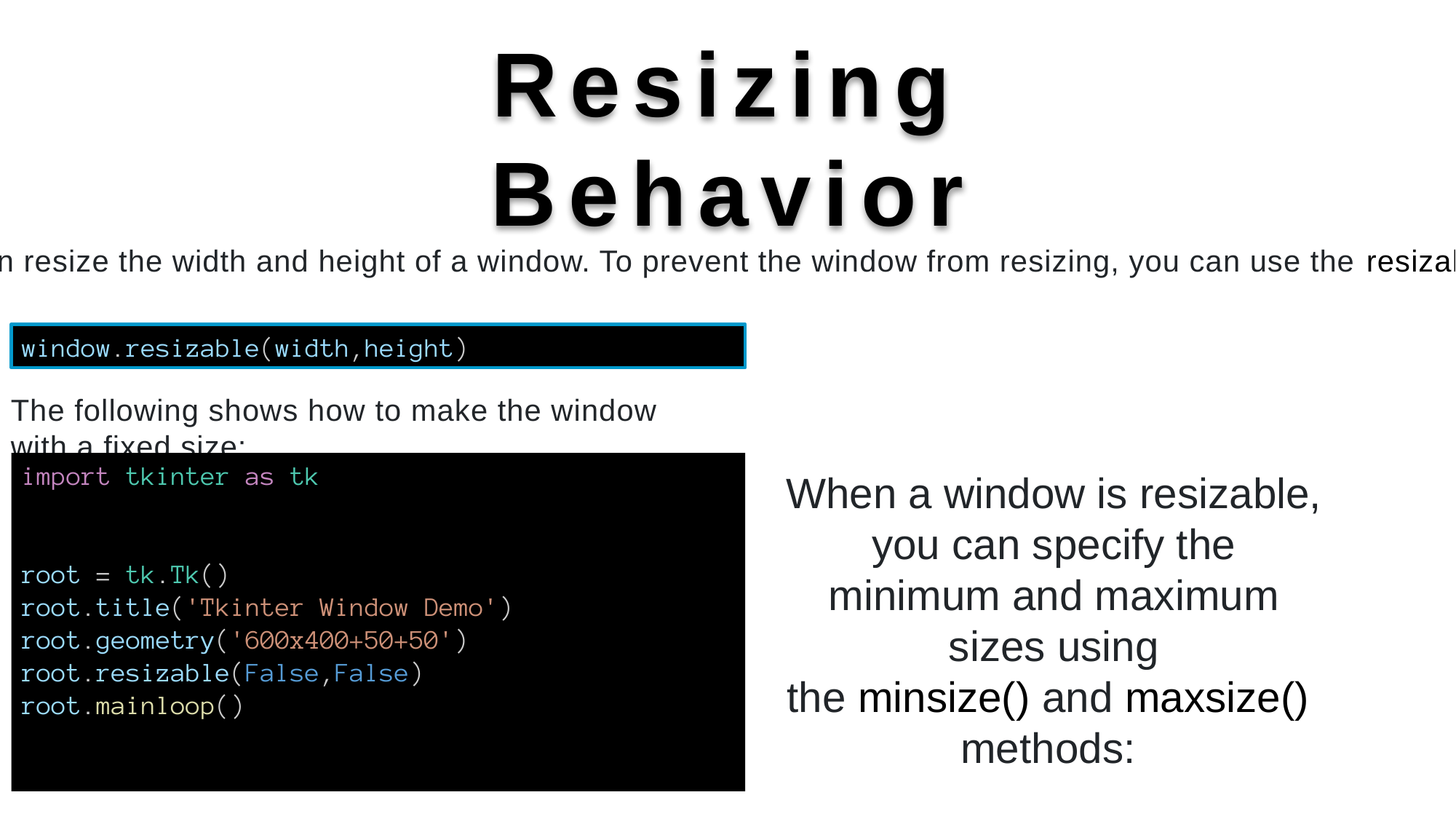

Resizing Behavior
By default, you can resize the width and height of a window. To prevent the window from resizing, you can use the resizable() method:
window.resizable(width,height)
The following shows how to make the window with a fixed size:
import tkinter as tk
root = tk.Tk()
root.title('Tkinter Window Demo')
root.geometry('600x400+50+50')
root.resizable(False,False)
root.mainloop()

When a window is resizable, you can specify the minimum and maximum sizes using the minsize() and maxsize() methods: